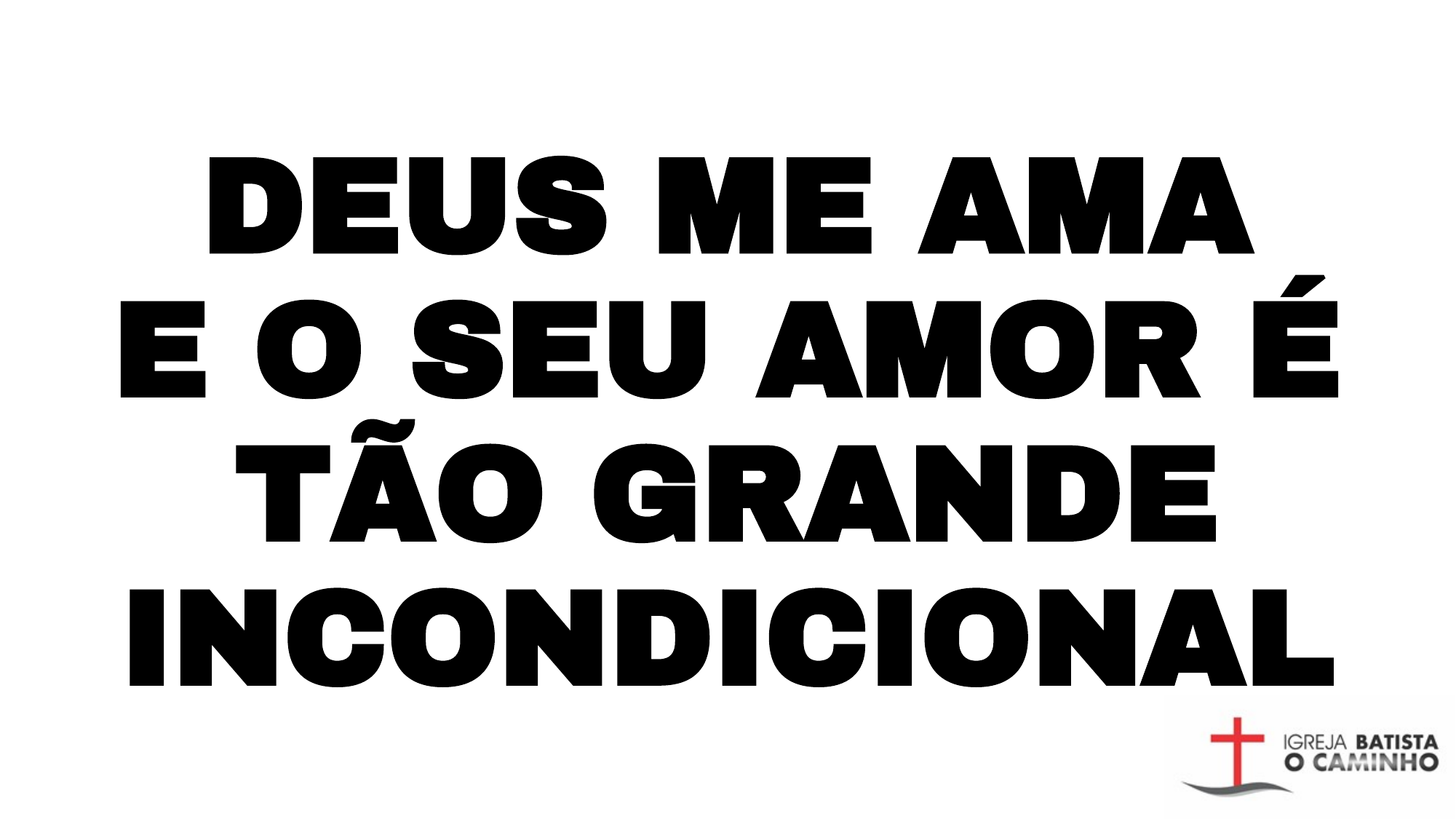

# Deus me ama E o seu amor é tão grande incondicional